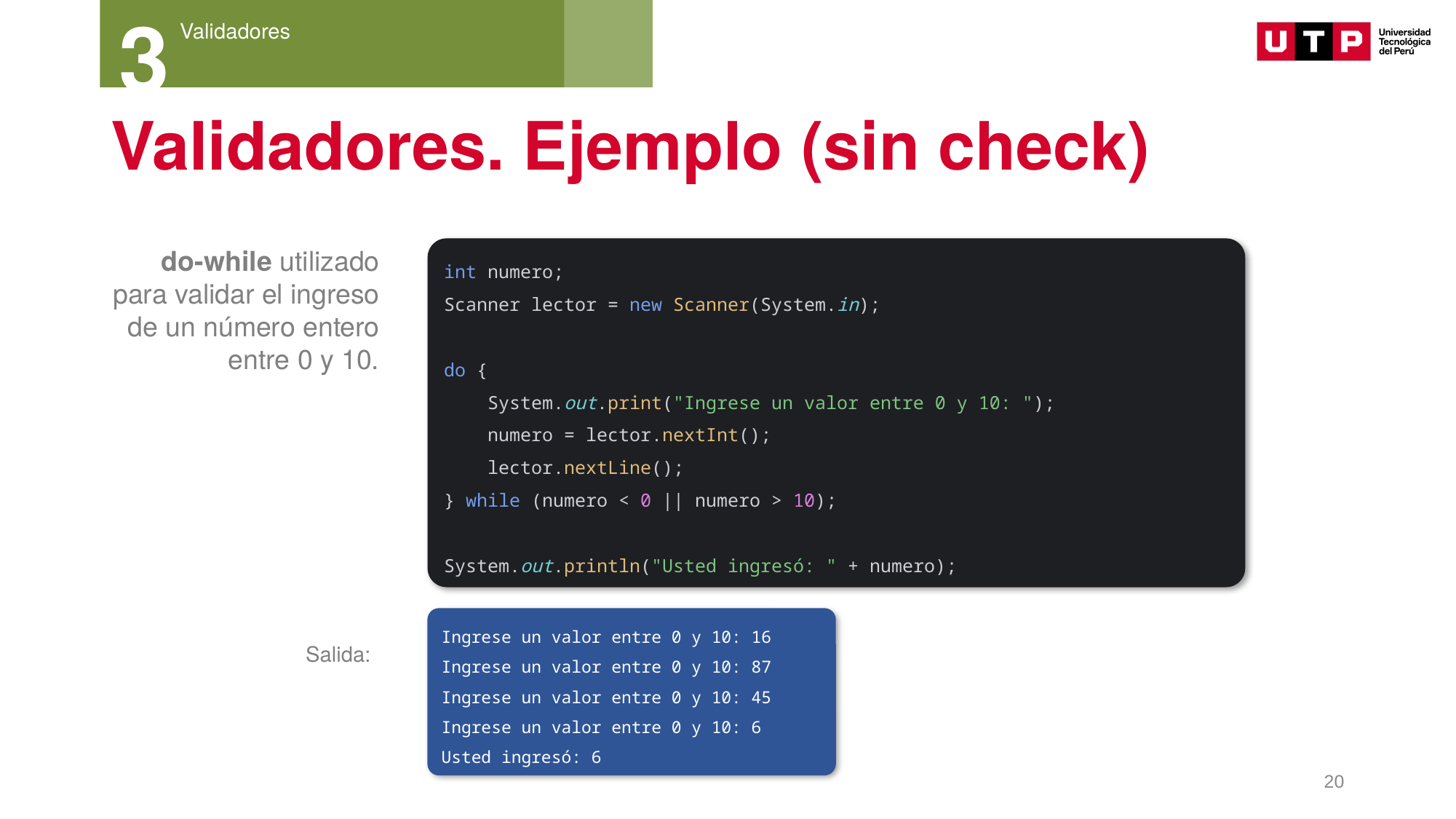

3

Validadores
# Validadores. Ejemplo (sin check)
do-while utilizado para validar el ingreso de un número entero entre 0 y 10.
int numero;
Scanner lector = new Scanner(System.in);
do {
    System.out.print("Ingrese un valor entre 0 y 10: ");
    numero = lector.nextInt();
    lector.nextLine();
} while (numero < 0 || numero > 10);
System.out.println("Usted ingresó: " + numero);
Ingrese un valor entre 0 y 10: 16
Ingrese un valor entre 0 y 10: 87
Ingrese un valor entre 0 y 10: 45
Ingrese un valor entre 0 y 10: 6
Usted ingresó: 6
Salida:
20